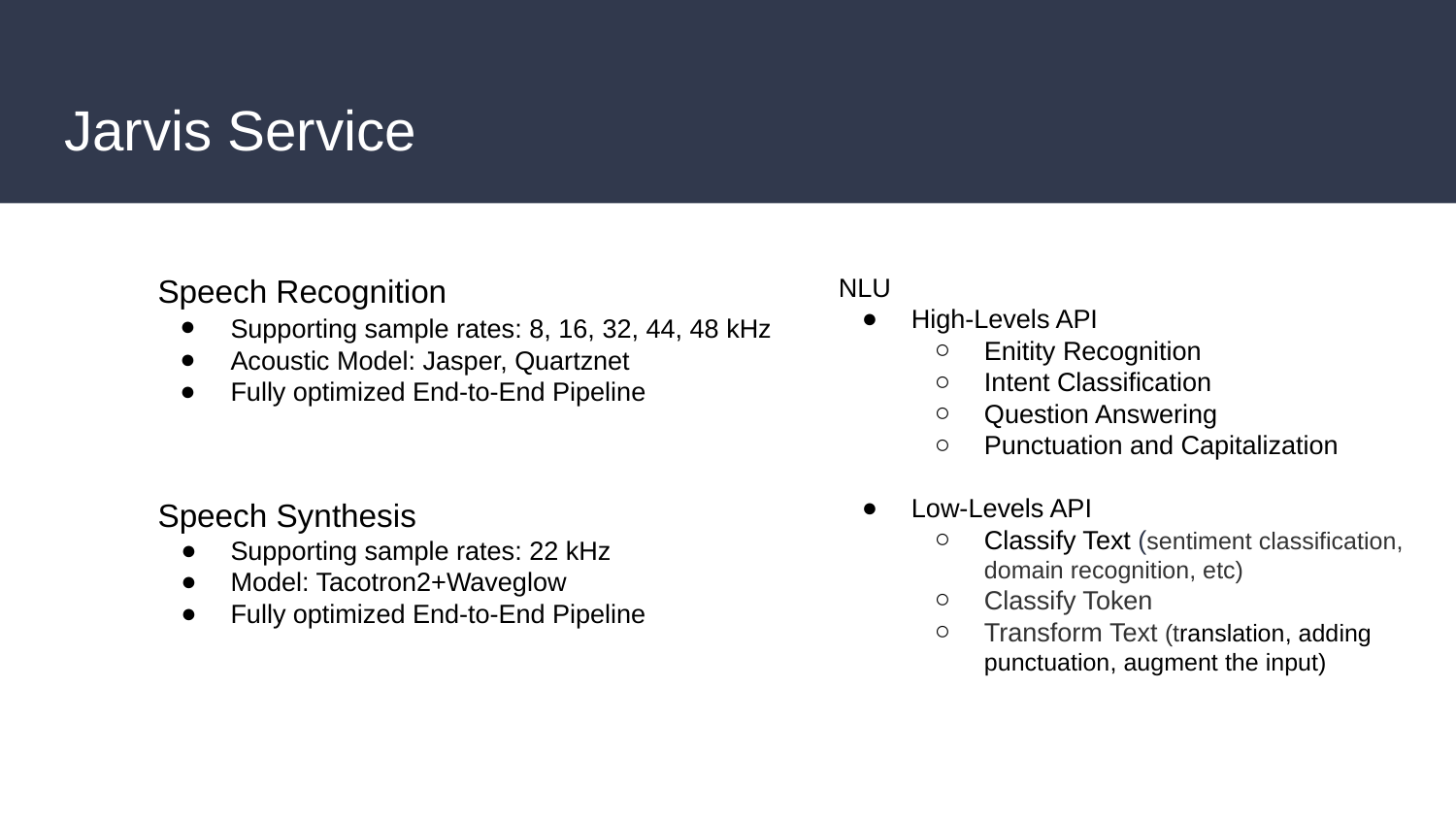

# Jarvis Service
Speech Recognition
Supporting sample rates: 8, 16, 32, 44, 48 kHz
Acoustic Model: Jasper, Quartznet
Fully optimized End-to-End Pipeline
NLU
High-Levels API
Enitity Recognition
Intent Classification
Question Answering
Punctuation and Capitalization

Low-Levels API
Classify Text (sentiment classification, domain recognition, etc)
Classify Token
Transform Text (translation, adding punctuation, augment the input)

Speech Synthesis
Supporting sample rates: 22 kHz
Model: Tacotron2+Waveglow
Fully optimized End-to-End Pipeline